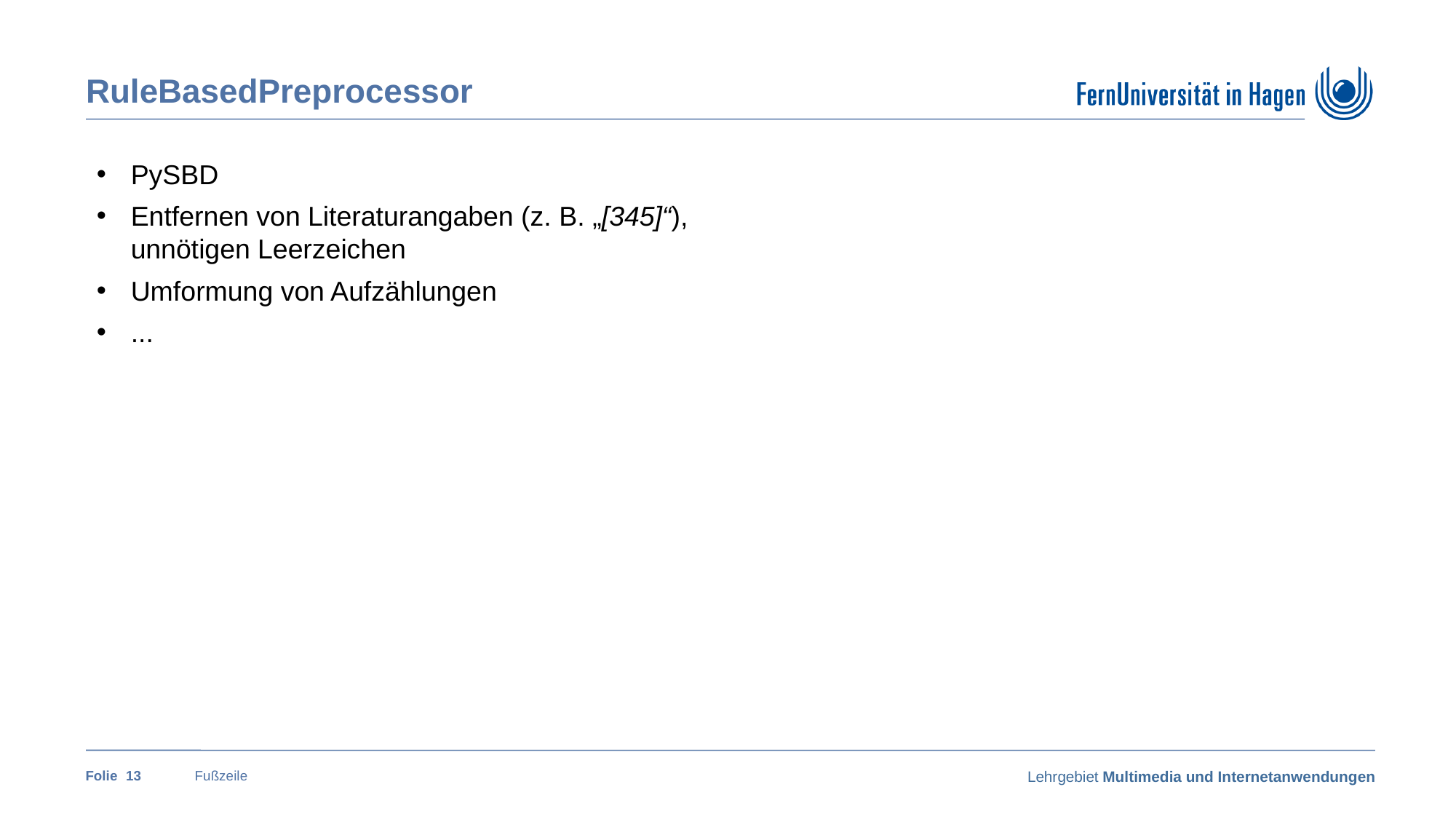

RuleBasedPreprocessor
PySBD
Entfernen von Literaturangaben (z. B. „[345]“), unnötigen Leerzeichen
Umformung von Aufzählungen
...

13
Fußzeile